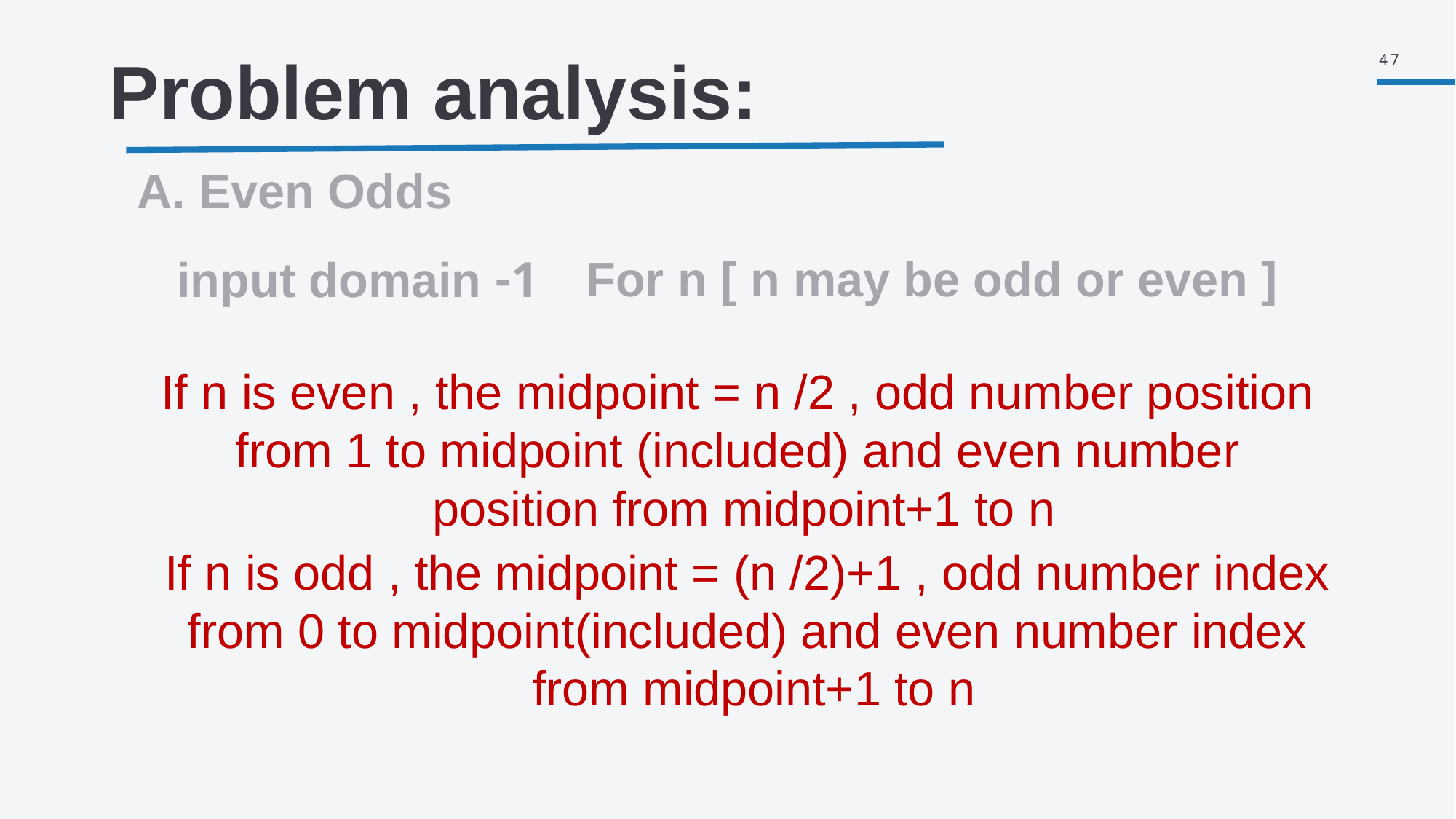

47
Problem analysis:

A. Even Odds
For n [ n may be odd or even ]
1- input domain
If n is even , the midpoint = n /2 , odd number position from 1 to midpoint (included) and even number position from midpoint+1 to n
If n is odd , the midpoint = (n /2)+1 , odd number index from 0 to midpoint(included) and even number index from midpoint+1 to n